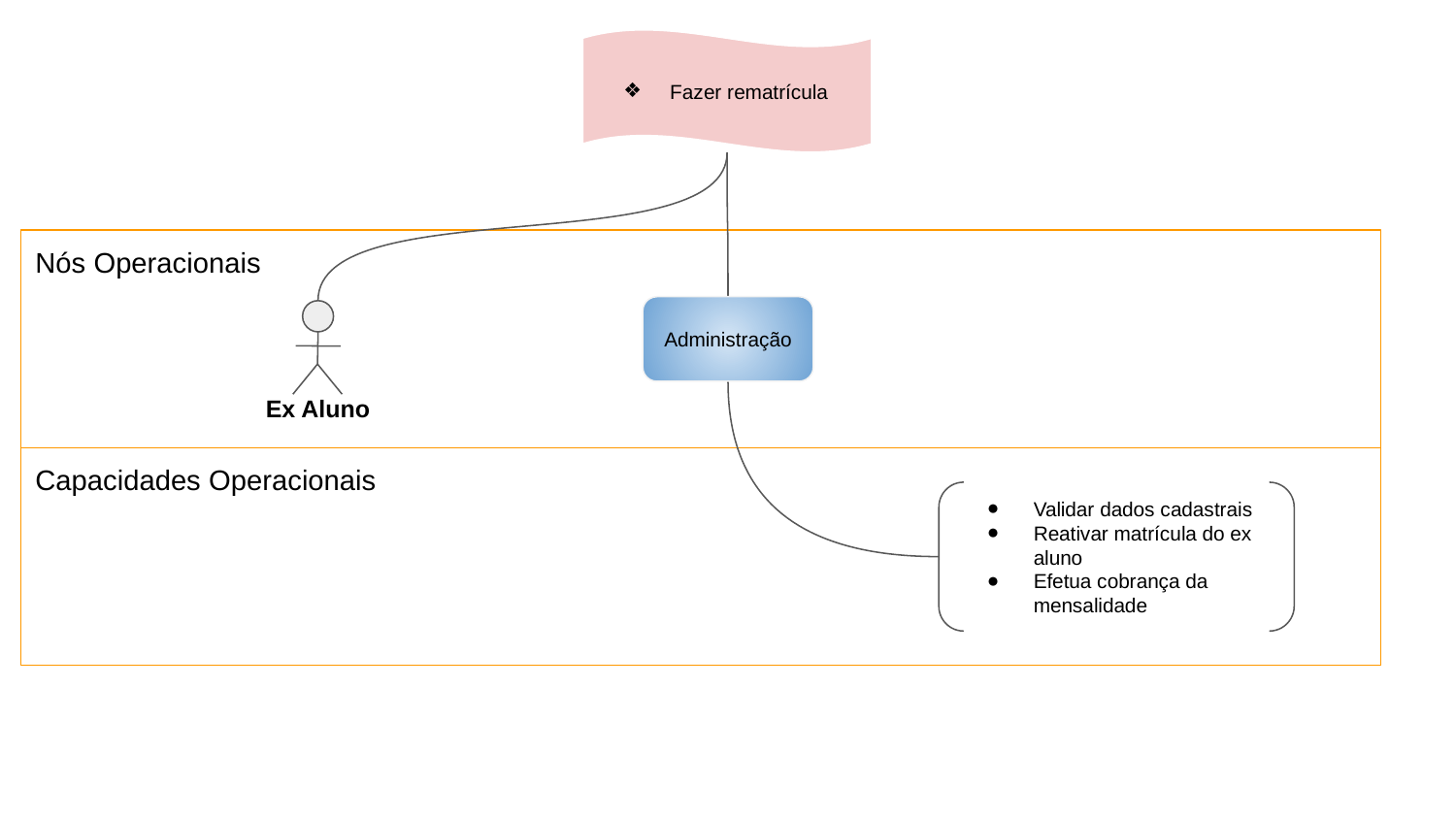

Fazer rematrícula
Nós Operacionais
Administração

Ex Aluno
Capacidades Operacionais
Validar dados cadastrais
Reativar matrícula do ex aluno
Efetua cobrança da mensalidade